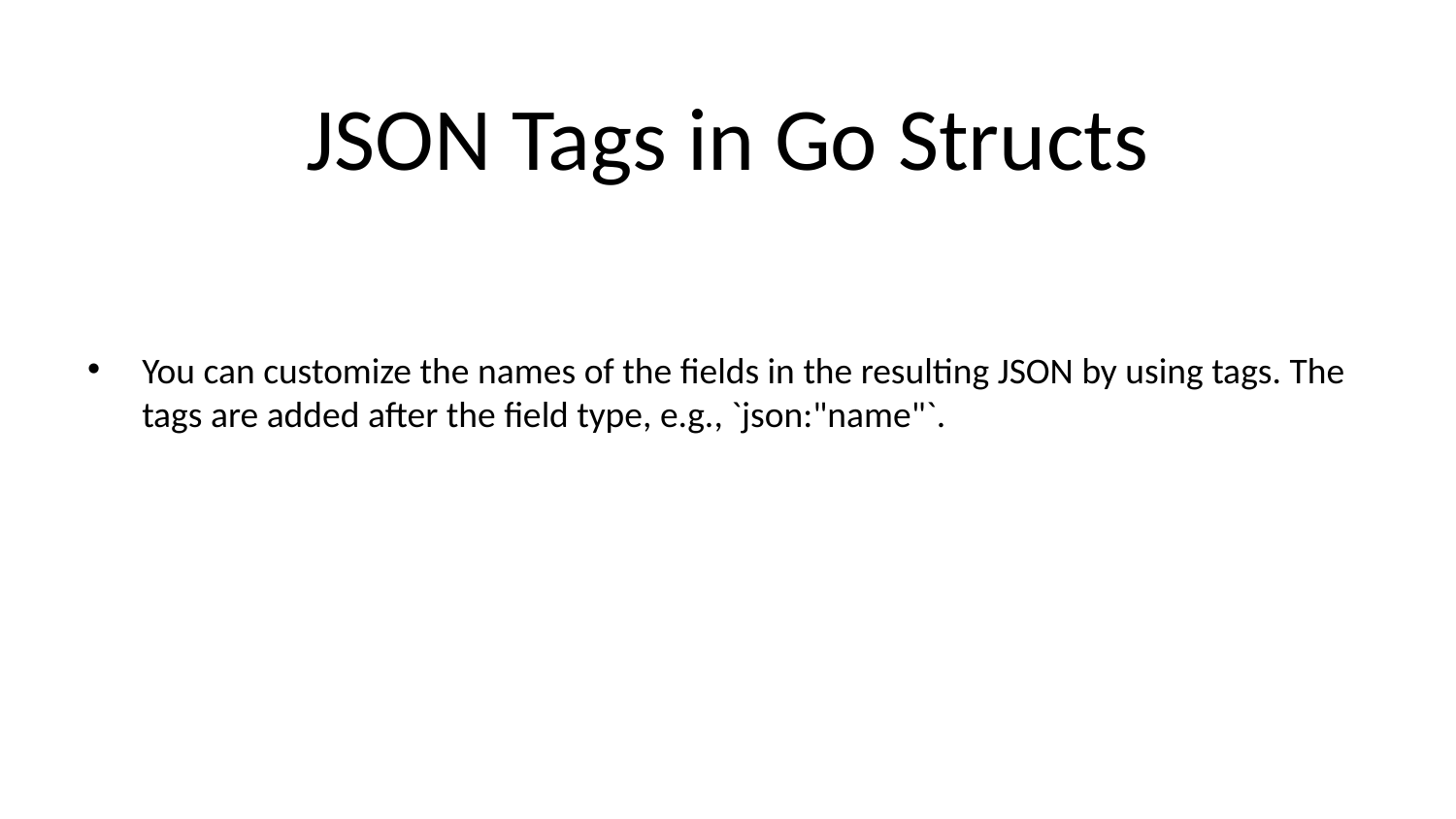

# JSON Tags in Go Structs

You can customize the names of the fields in the resulting JSON by using tags. The tags are added after the field type, e.g., `json:"name"`.